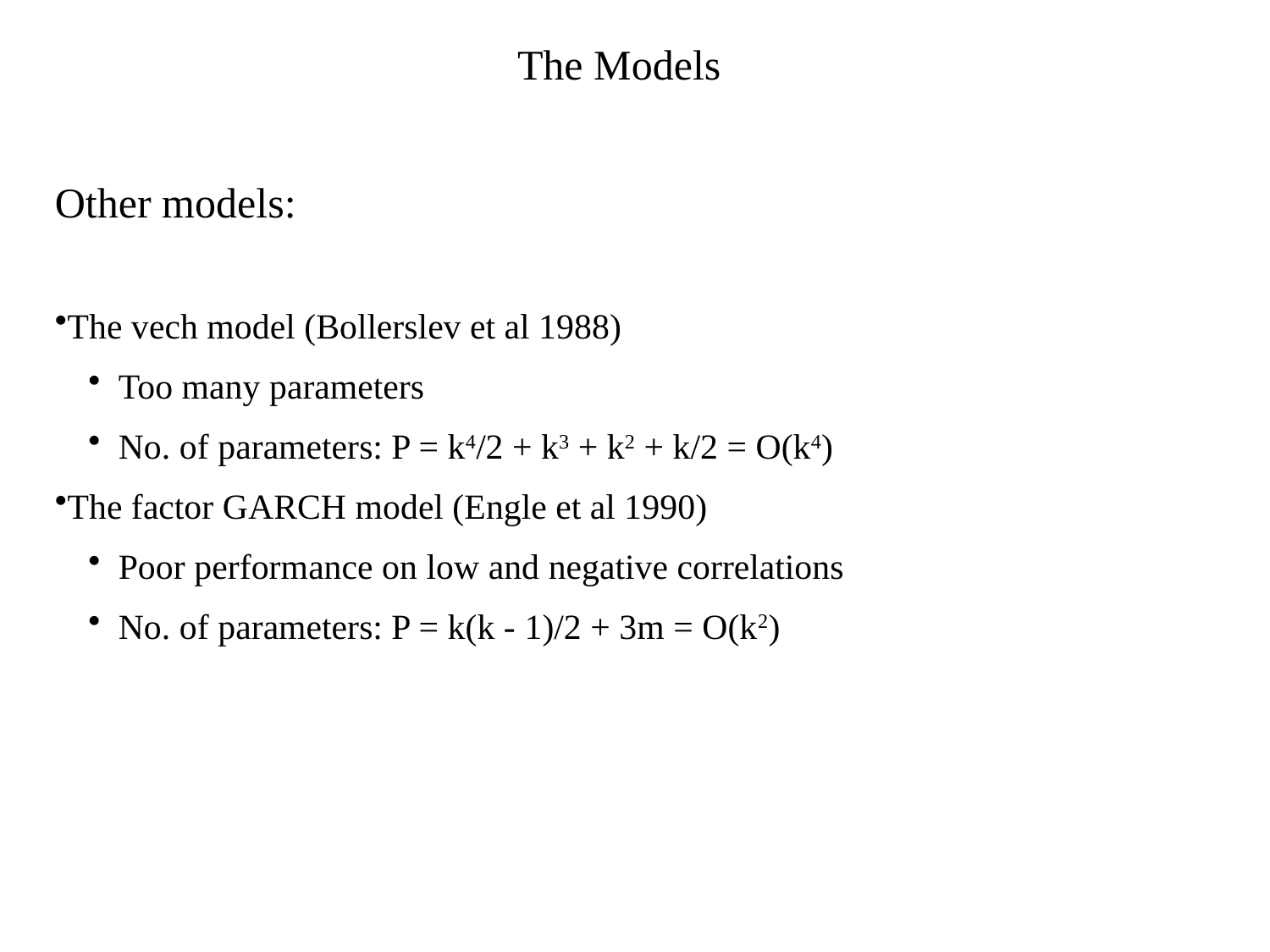

The Models
Other models:

The vech model (Bollerslev et al 1988)
Too many parameters
No. of parameters: P = k4/2 + k3 + k2 + k/2 = O(k4)
The factor GARCH model (Engle et al 1990)
Poor performance on low and negative correlations
No. of parameters: P = k(k - 1)/2 + 3m = O(k2)